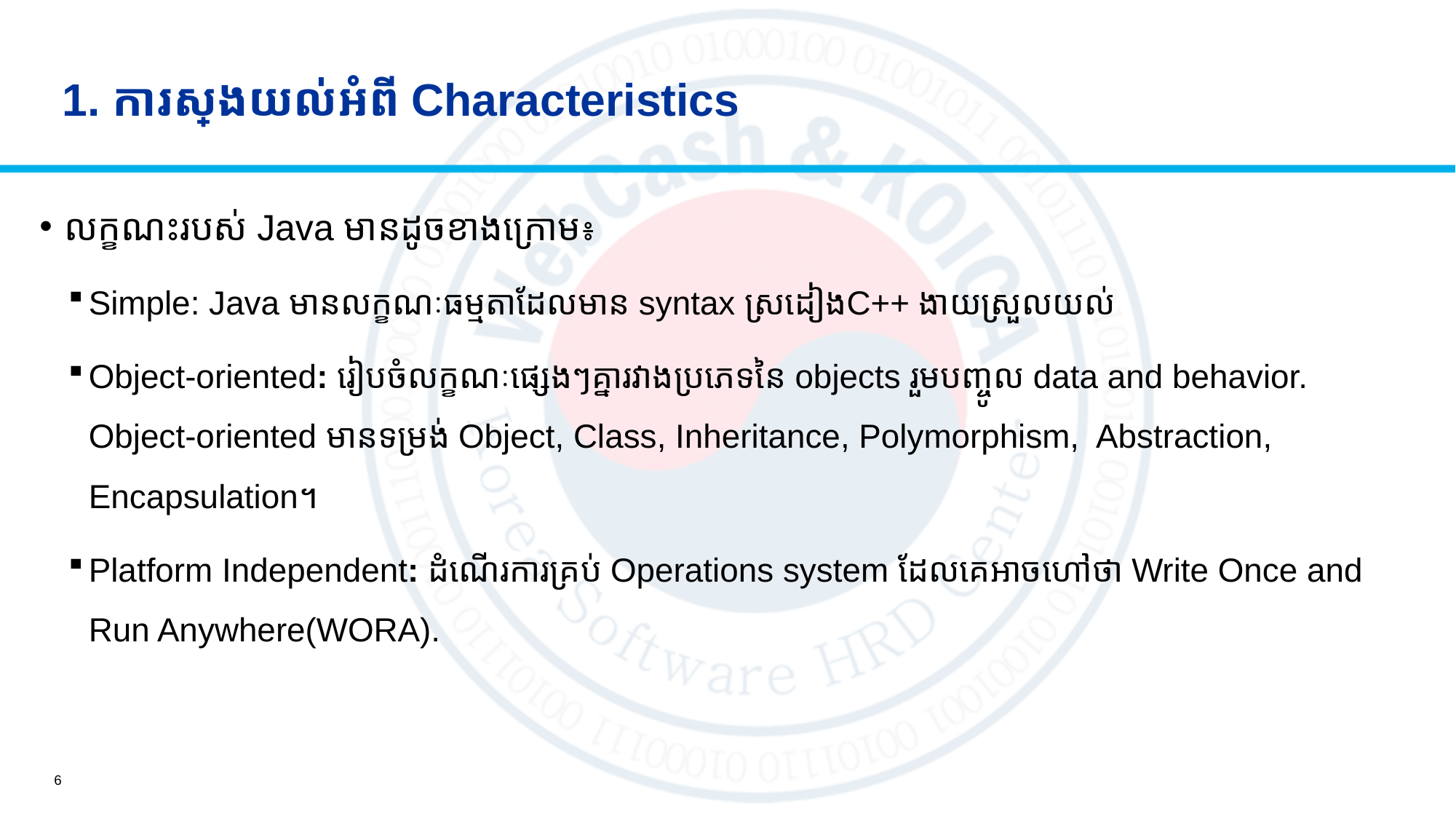

# 1. ការស្វែងយល់អំពី Characteristics
លក្ខណះរបស់ Java មានដូចខាងក្រោម៖
Simple: Java មានលក្ខណៈធម្មតាដែលមាន syntax ស្រដៀងC++ ងាយស្រួលយល់
Object-oriented: រៀបចំលក្ខណៈផ្សេងៗគ្នារវាងប្រភេទនៃ​ objects រួមបញ្ចូល​ data and behavior. Object-oriented មានទម្រង់ Object, Class, Inheritance, Polymorphism,  Abstraction, Encapsulation។
Platform Independent: ដំណើរការគ្រប់ Operations system ដែលគេអាចហៅថា Write Once and Run Anywhere(WORA).

6